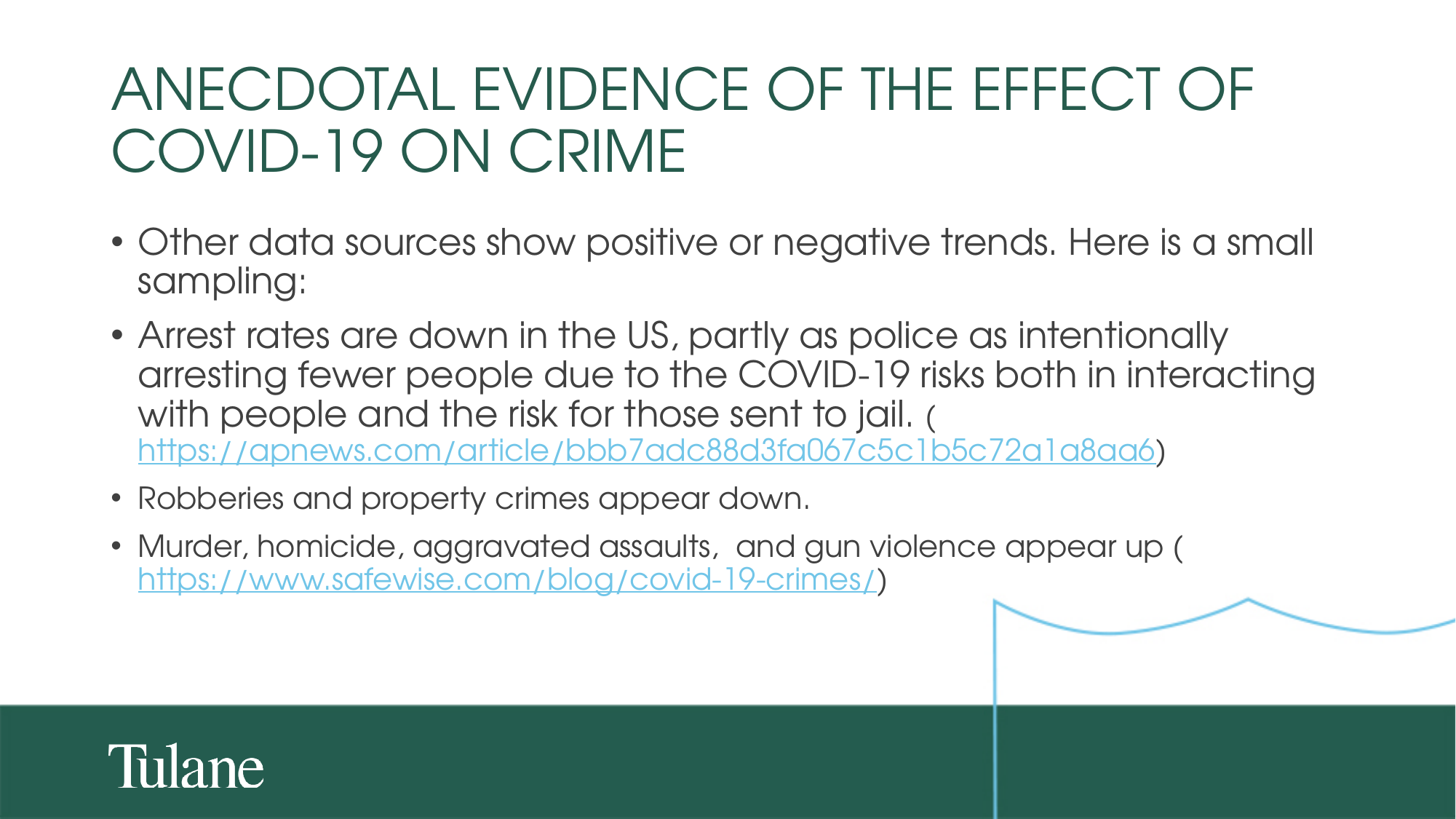

# Anecdotal evidence of the effect of COVID-19 on crime
Other data sources show positive or negative trends. Here is a small sampling:
Arrest rates are down in the US, partly as police as intentionally arresting fewer people due to the COVID-19 risks both in interacting with people and the risk for those sent to jail. (https://apnews.com/article/bbb7adc88d3fa067c5c1b5c72a1a8aa6)
Robberies and property crimes appear down.
Murder, homicide, aggravated assaults,  and gun violence appear up (https://www.safewise.com/blog/covid-19-crimes/)